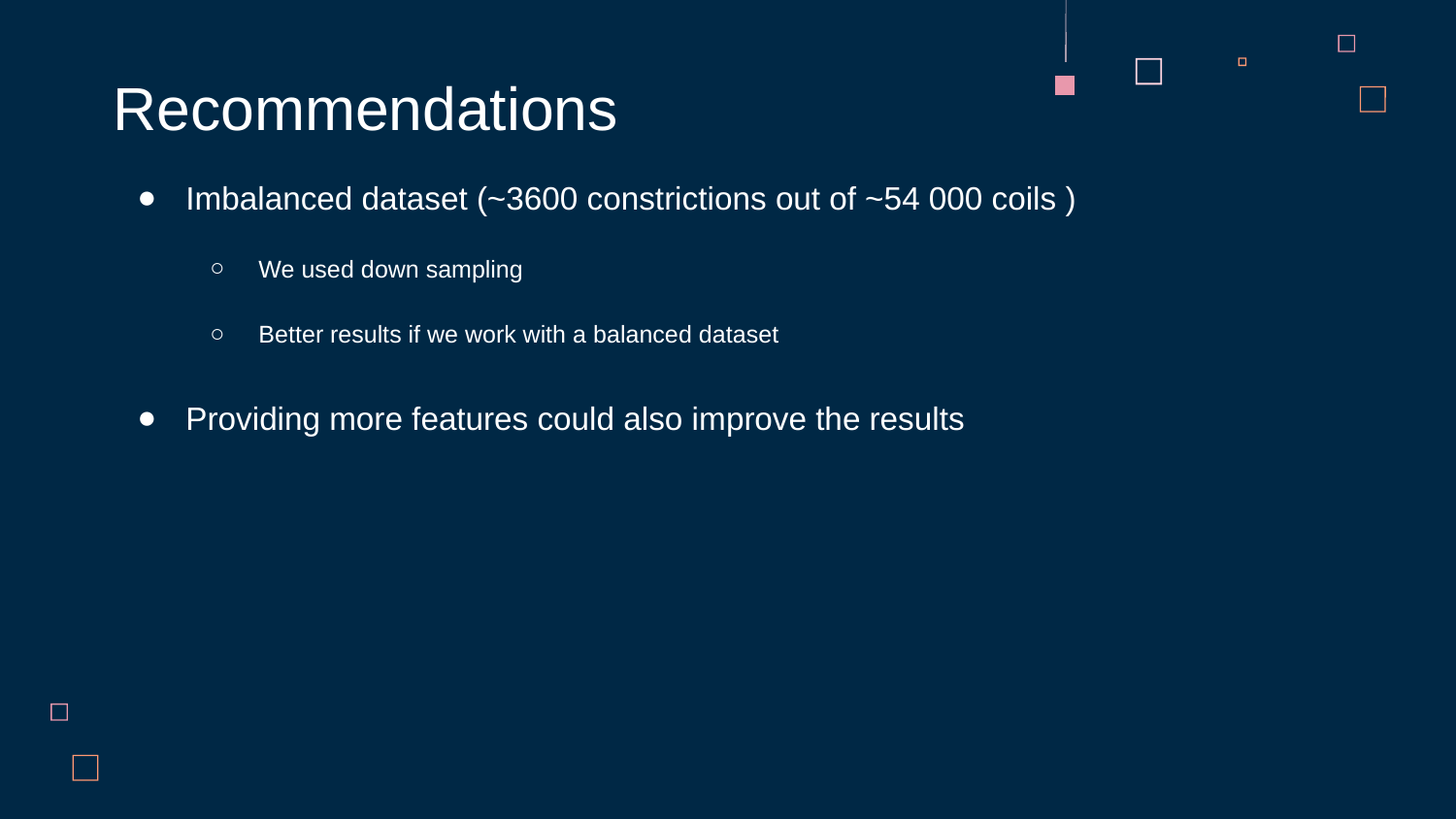

# Recommendations
Imbalanced dataset (~3600 constrictions out of ~54 000 coils )
We used down sampling
Better results if we work with a balanced dataset

Providing more features could also improve the results